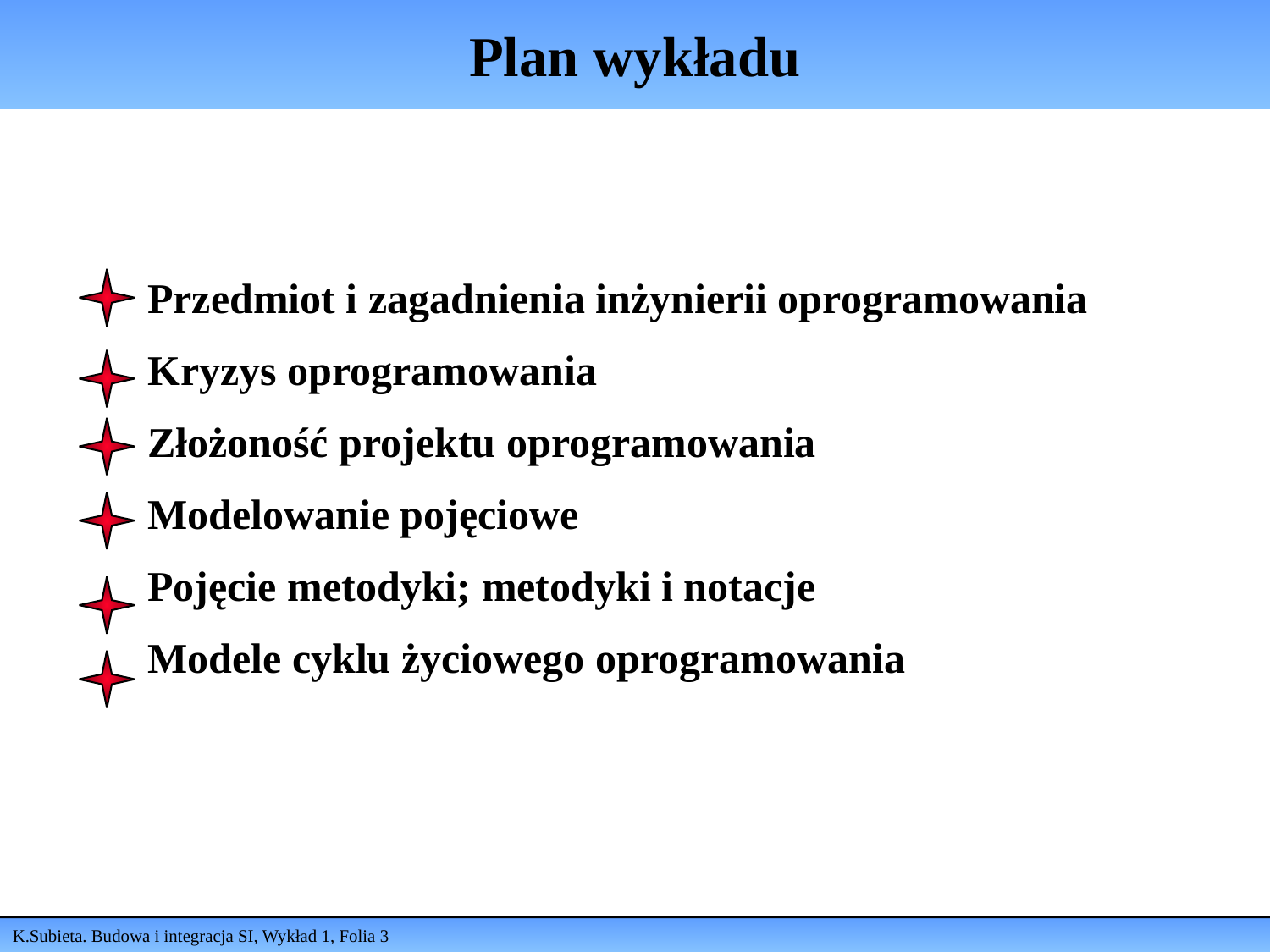

# Plan wykładu
Przedmiot i zagadnienia inżynierii oprogramowania
Kryzys oprogramowania
Złożoność projektu oprogramowania
Modelowanie pojęciowe
Pojęcie metodyki; metodyki i notacje
Modele cyklu życiowego oprogramowania